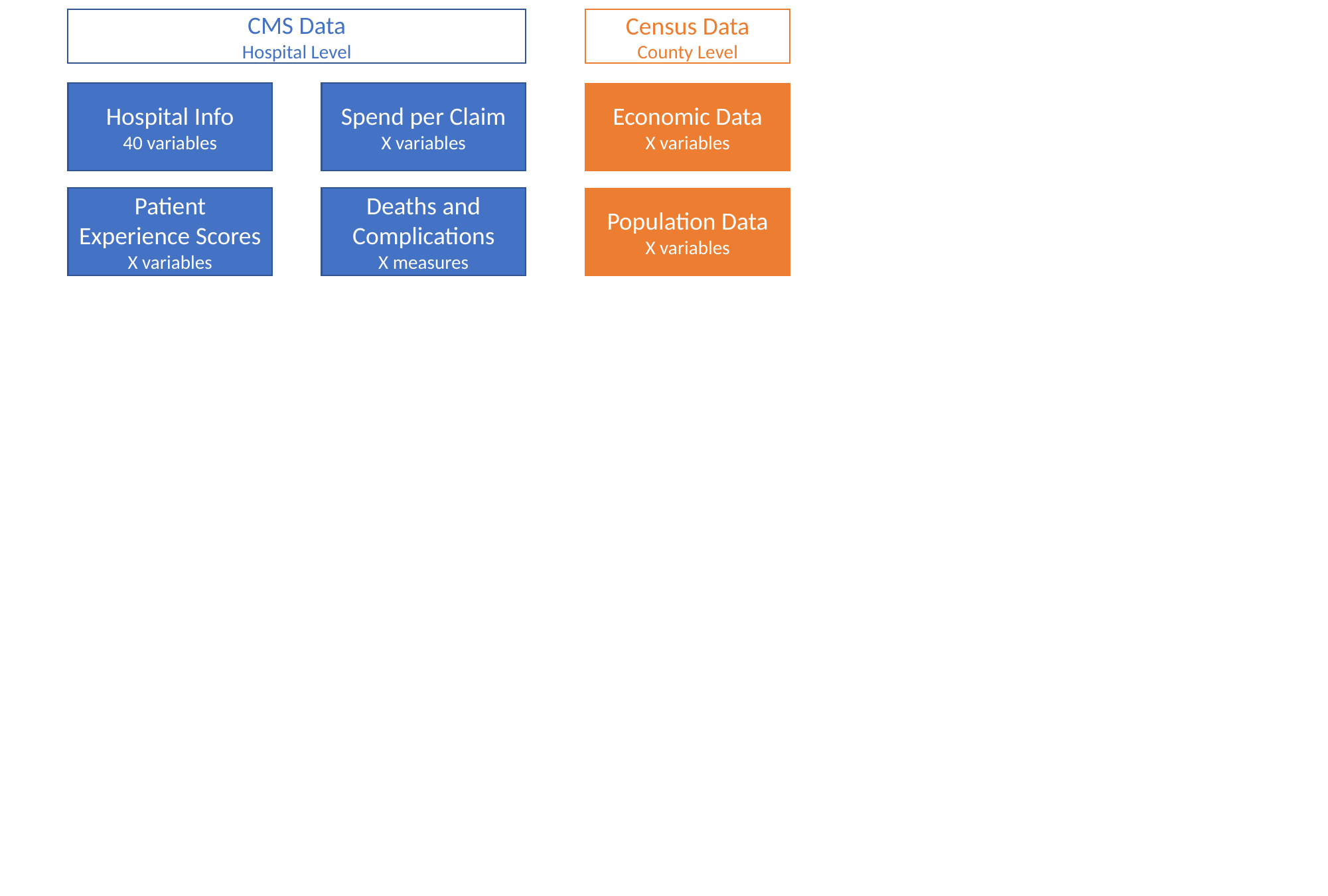

CMS Data
Hospital Level
Census Data
County Level
Hospital Info
40 variables
Spend per Claim
X variables
Economic Data
X variables
Patient Experience Scores
X variables
Deaths and Complications
X measures
Population Data
X variables